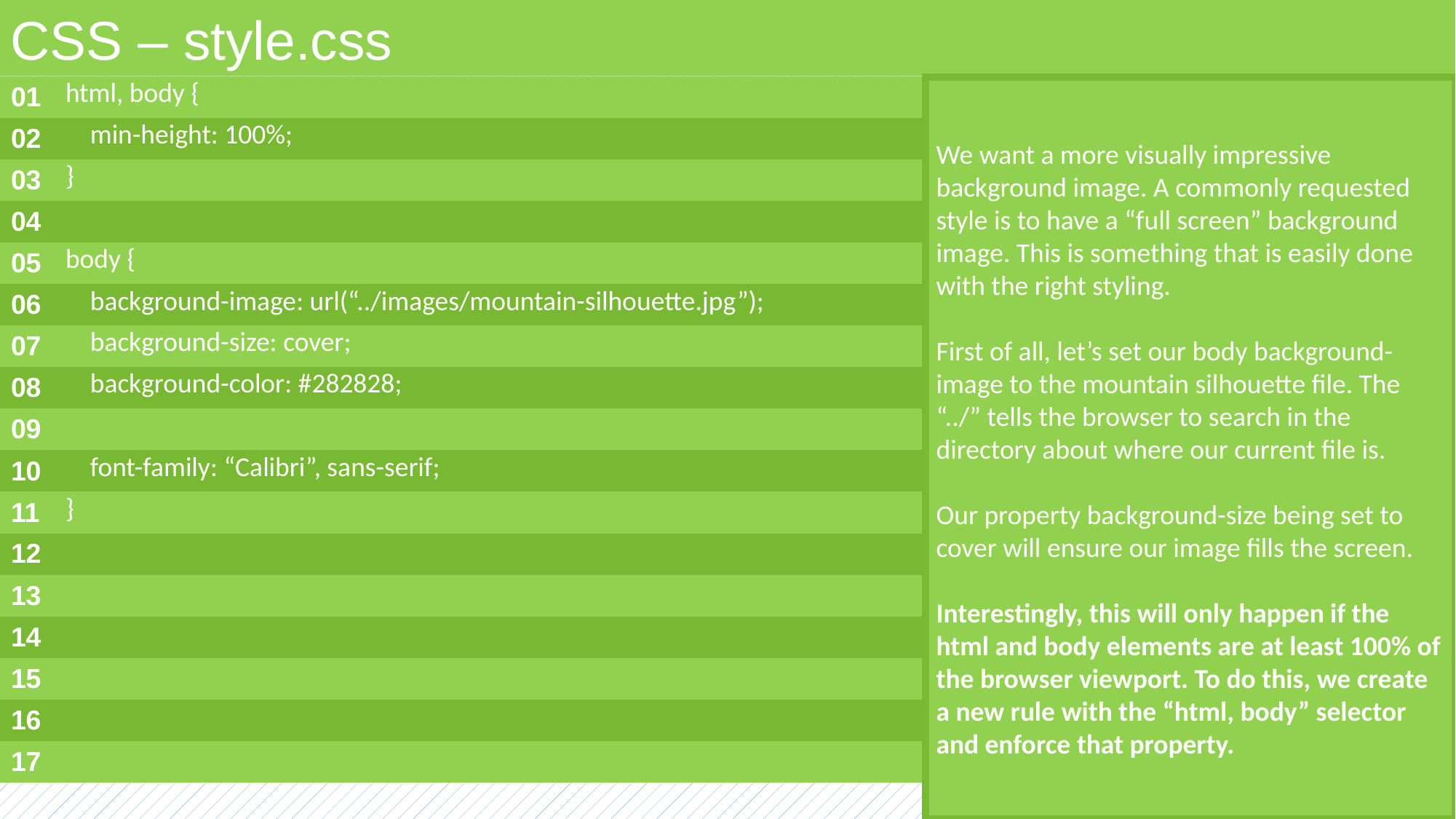

CSS – style.css
| 01 | html, body { |
| --- | --- |
| 02 | min-height: 100%; |
| 03 | } |
| 04 |  |
| 05 | body { |
| 06 | background-image: url(“../images/mountain-silhouette.jpg”); |
| 07 | background-size: cover; |
| 08 | background-color: #282828; |
| 09 |  |
| 10 | font-family: “Calibri”, sans-serif; |
| 11 | } |
| 12 |  |
| 13 |  |
| 14 |  |
| 15 |  |
| 16 |  |
| 17 |  |
We want a more visually impressive background image. A commonly requested style is to have a “full screen” background image. This is something that is easily done with the right styling.

First of all, let’s set our body background-image to the mountain silhouette file. The “../” tells the browser to search in the directory about where our current file is.

Our property background-size being set to cover will ensure our image fills the screen.

Interestingly, this will only happen if the html and body elements are at least 100% of the browser viewport. To do this, we create a new rule with the “html, body” selector and enforce that property.